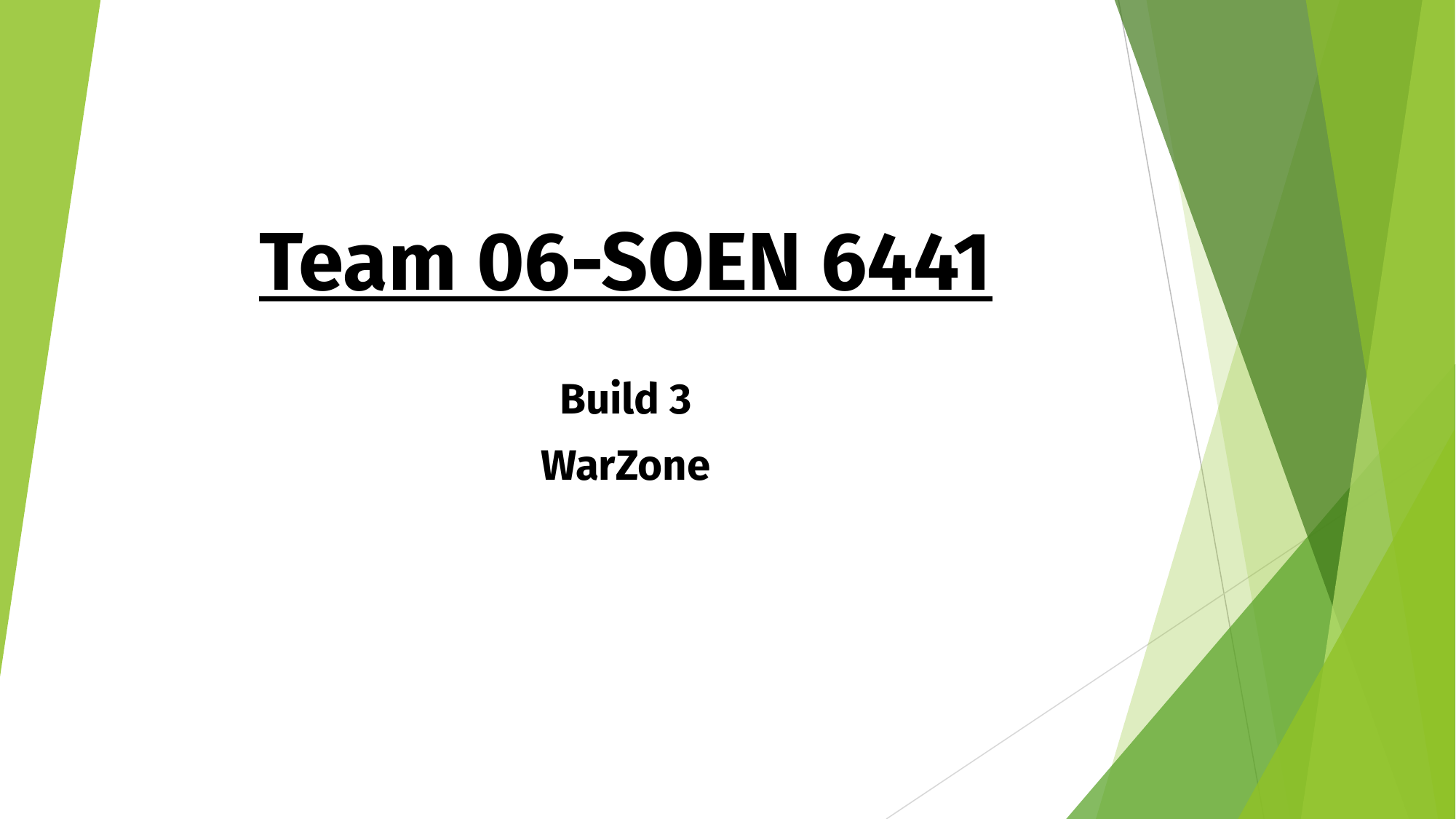

# Team 06-SOEN 6441
Build 3
WarZone